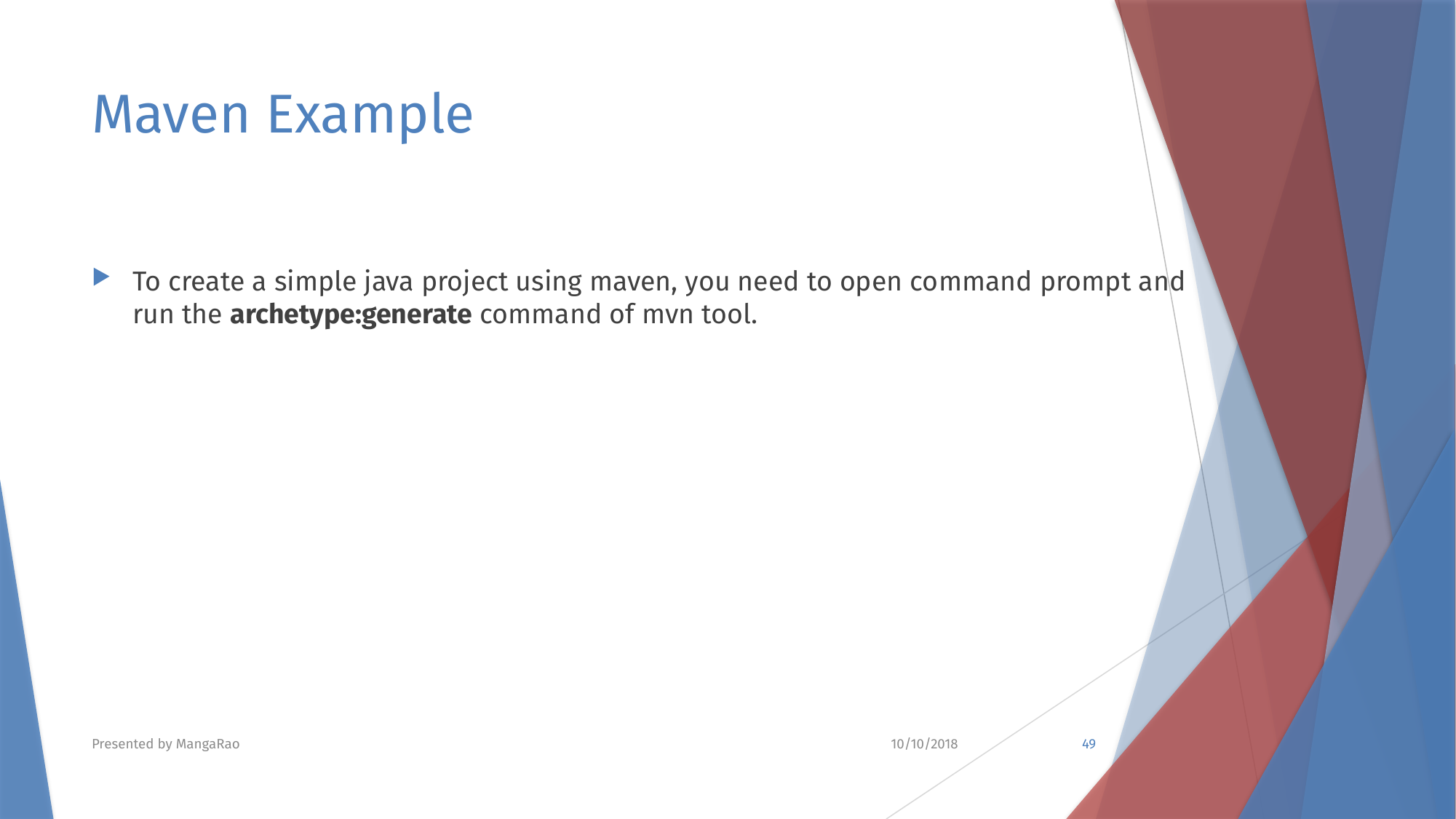

# Maven Example
To create a simple java project using maven, you need to open command prompt and run the archetype:generate command of mvn tool.
Presented by MangaRao
10/10/2018
49